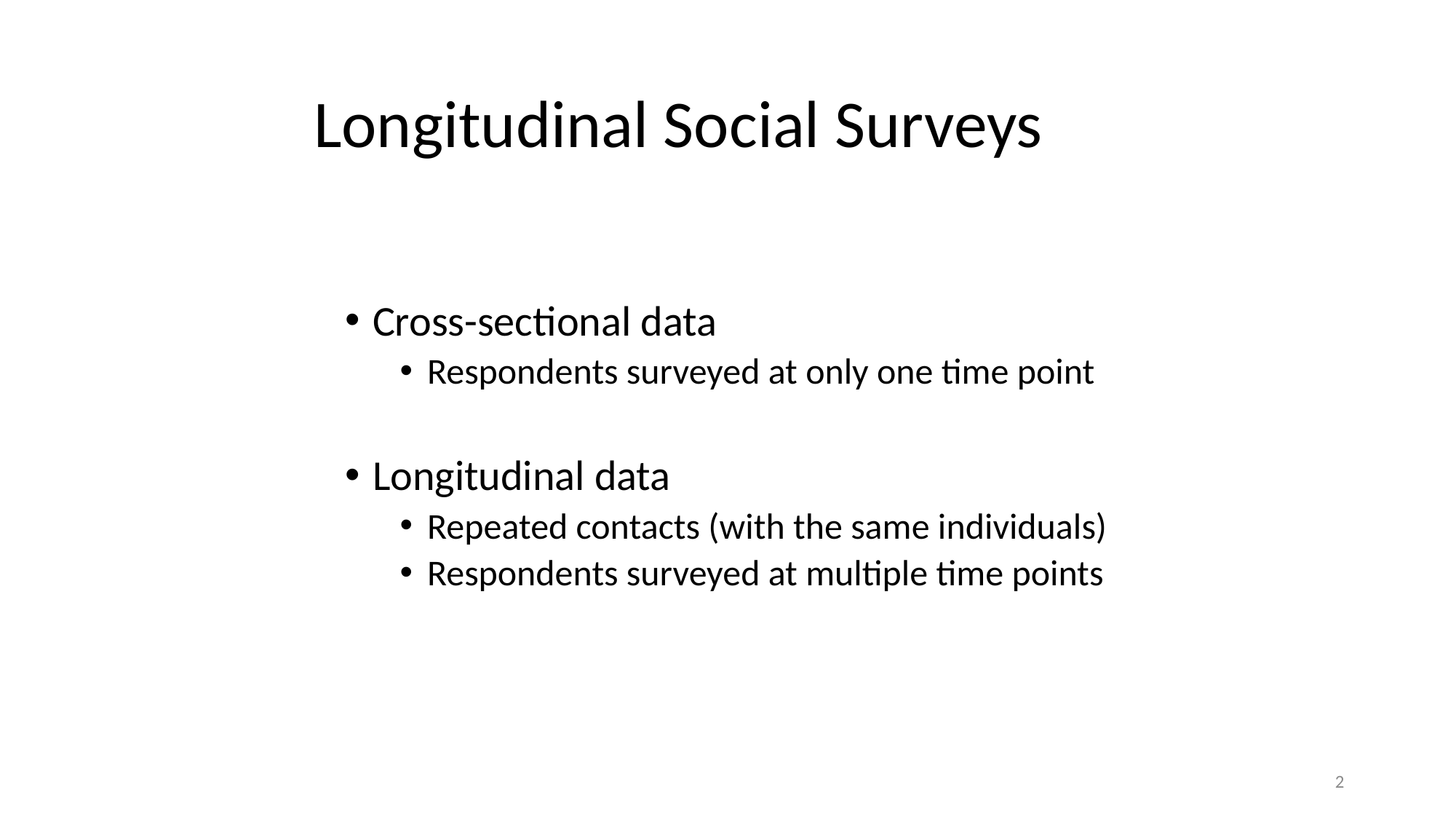

# Longitudinal Social Surveys

Cross-sectional data
Respondents surveyed at only one time point

Longitudinal data
Repeated contacts (with the same individuals)
Respondents surveyed at multiple time points

2